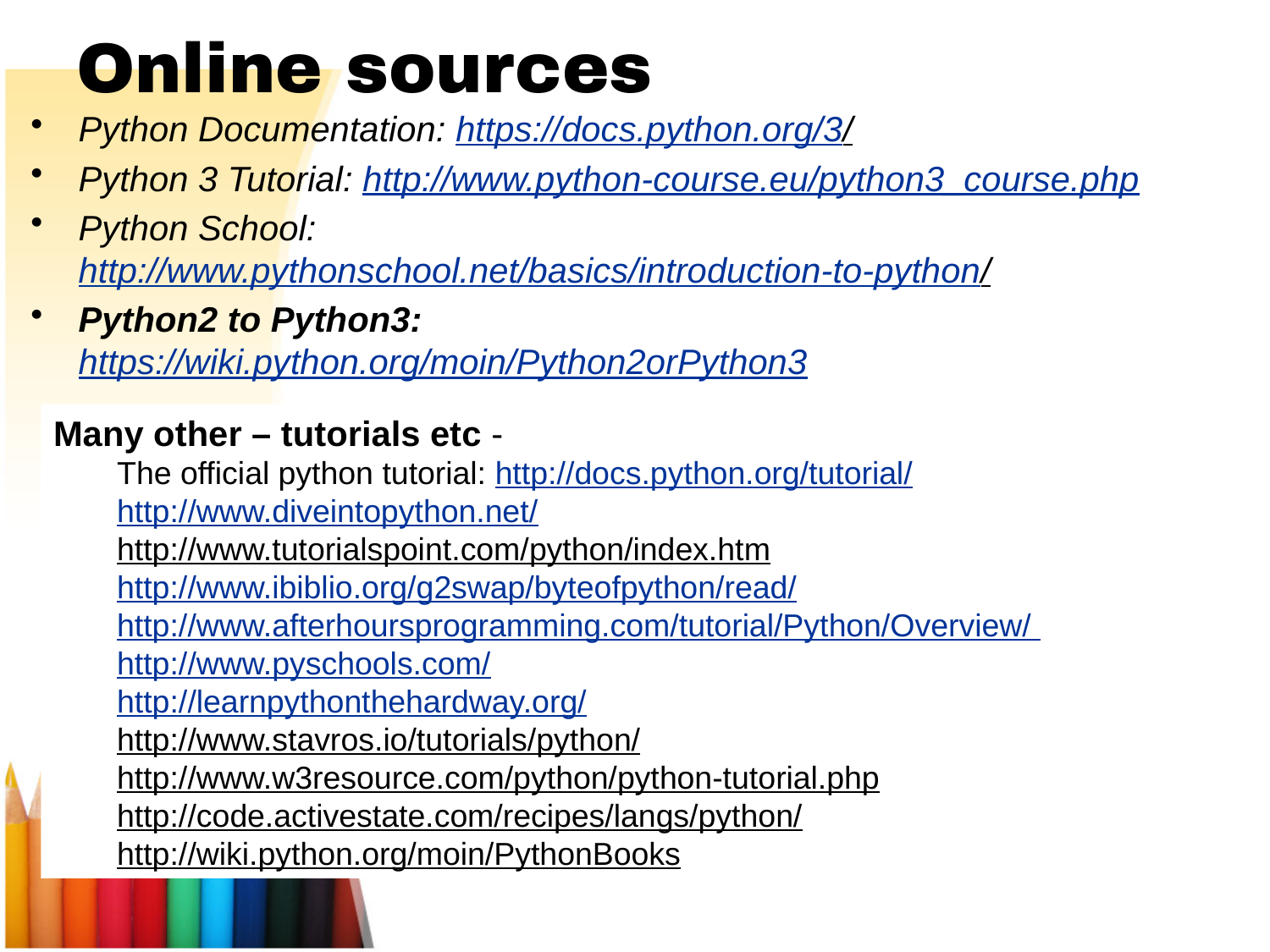

# Online sources
Python Documentation: https://docs.python.org/3/
Python 3 Tutorial: http://www.python-course.eu/python3_course.php
Python School: http://www.pythonschool.net/basics/introduction-to-python/
Python2 to Python3: https://wiki.python.org/moin/Python2orPython3

Many other – tutorials etc -
The official python tutorial: http://docs.python.org/tutorial/
http://www.diveintopython.net/
http://www.tutorialspoint.com/python/index.htm
http://www.ibiblio.org/g2swap/byteofpython/read/
http://www.afterhoursprogramming.com/tutorial/Python/Overview/
http://www.pyschools.com/
http://learnpythonthehardway.org/
http://www.stavros.io/tutorials/python/
http://www.w3resource.com/python/python-tutorial.php
http://code.activestate.com/recipes/langs/python/
http://wiki.python.org/moin/PythonBooks